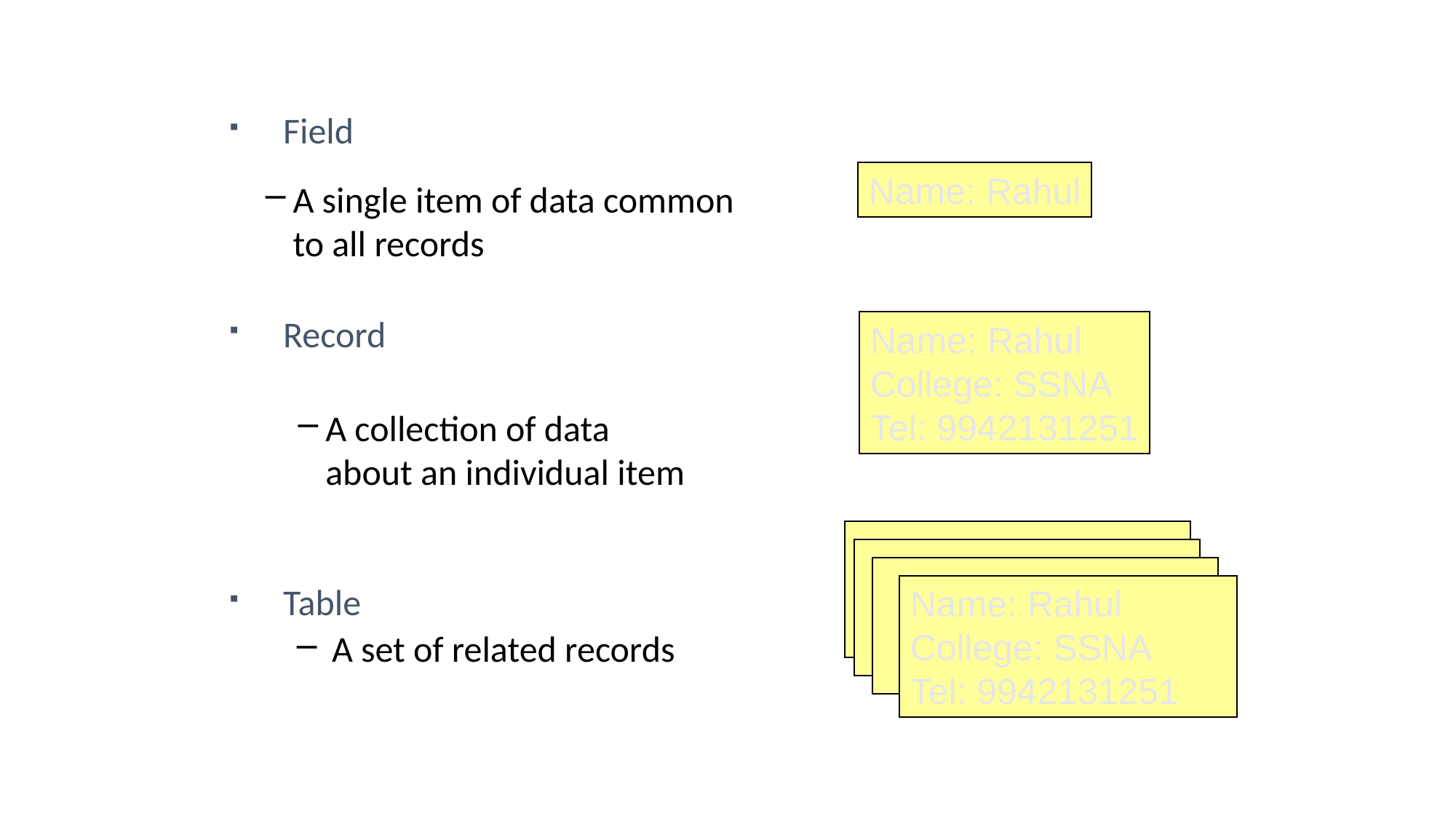

Basic Database Concepts
Field
Name: Rahul
A single item of data common to all records
Record
Name: Rahul
College: SSNA
Tel: 9942131251
A collection of data
about an individual item

Name: Rahul
College: SSNA
Tel: 9942131251
Table
A set of related records